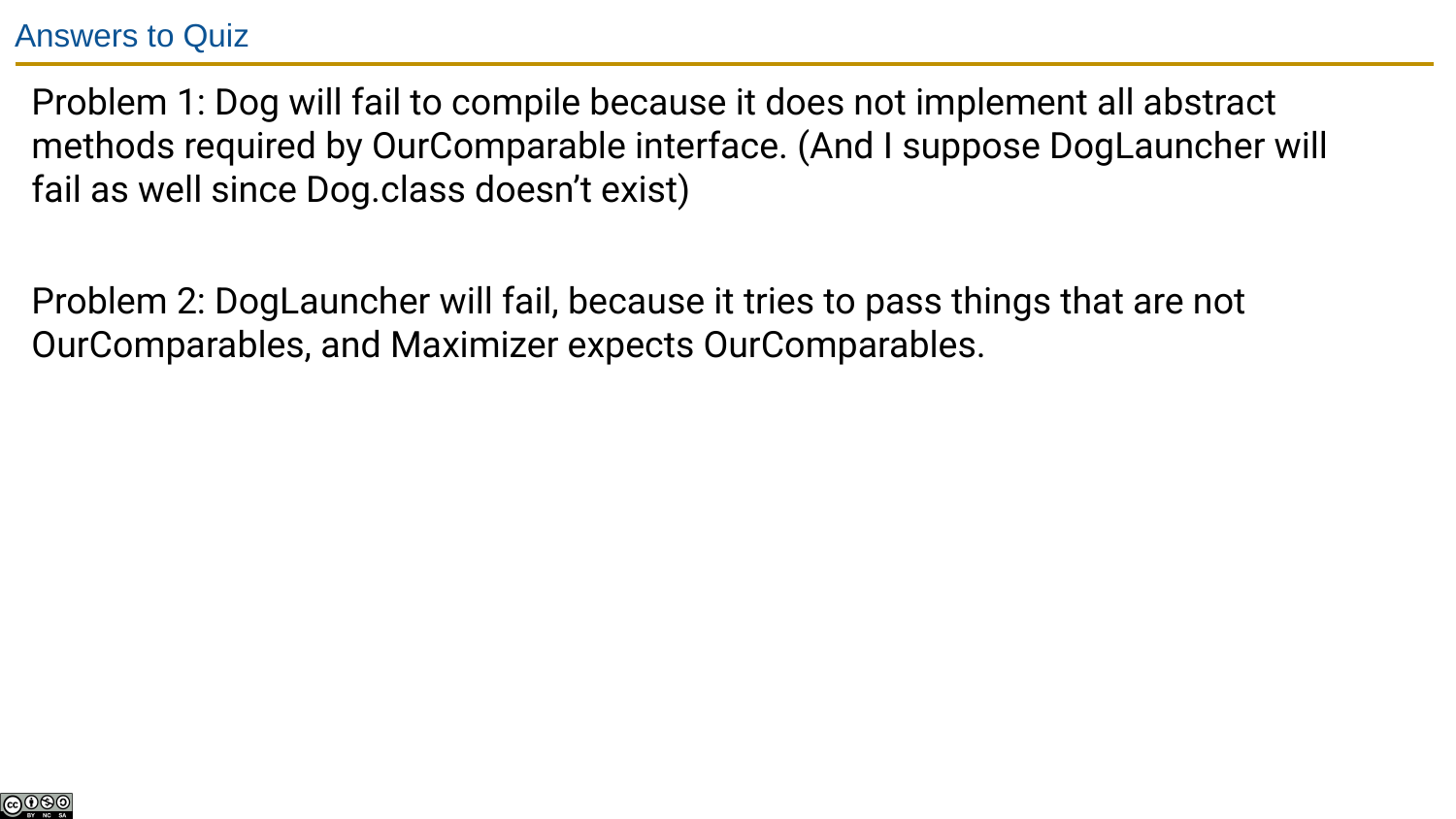

# Answers to Quiz
Problem 1: Dog will fail to compile because it does not implement all abstract methods required by OurComparable interface. (And I suppose DogLauncher will fail as well since Dog.class doesn’t exist)

Problem 2: DogLauncher will fail, because it tries to pass things that are not OurComparables, and Maximizer expects OurComparables.